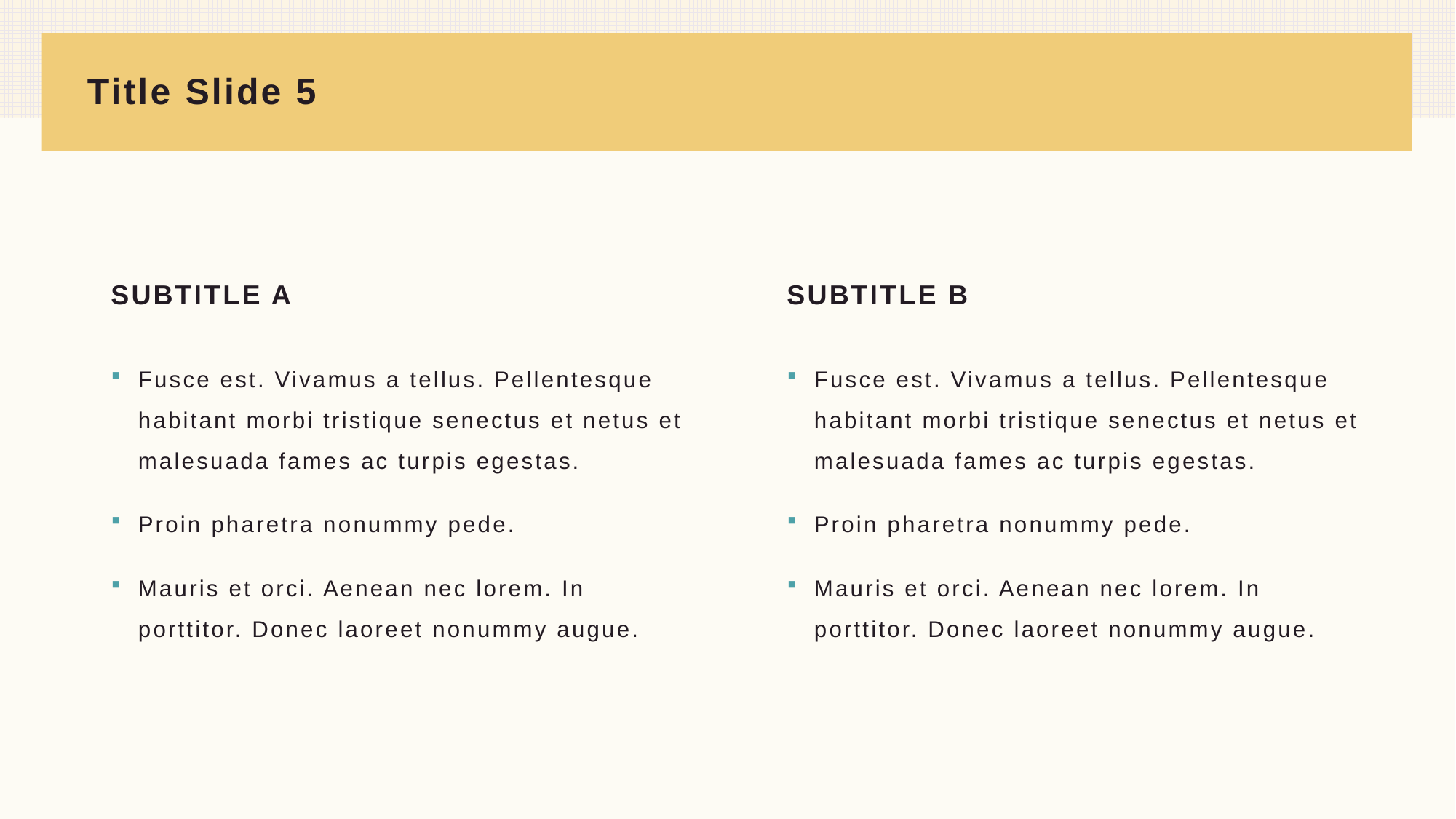

# Title Slide 5
Subtitle A
Subtitle B
Fusce est. Vivamus a tellus. Pellentesque habitant morbi tristique senectus et netus et malesuada fames ac turpis egestas.
Proin pharetra nonummy pede.
Mauris et orci. Aenean nec lorem. In porttitor. Donec laoreet nonummy augue.
Fusce est. Vivamus a tellus. Pellentesque habitant morbi tristique senectus et netus et malesuada fames ac turpis egestas.
Proin pharetra nonummy pede.
Mauris et orci. Aenean nec lorem. In porttitor. Donec laoreet nonummy augue.